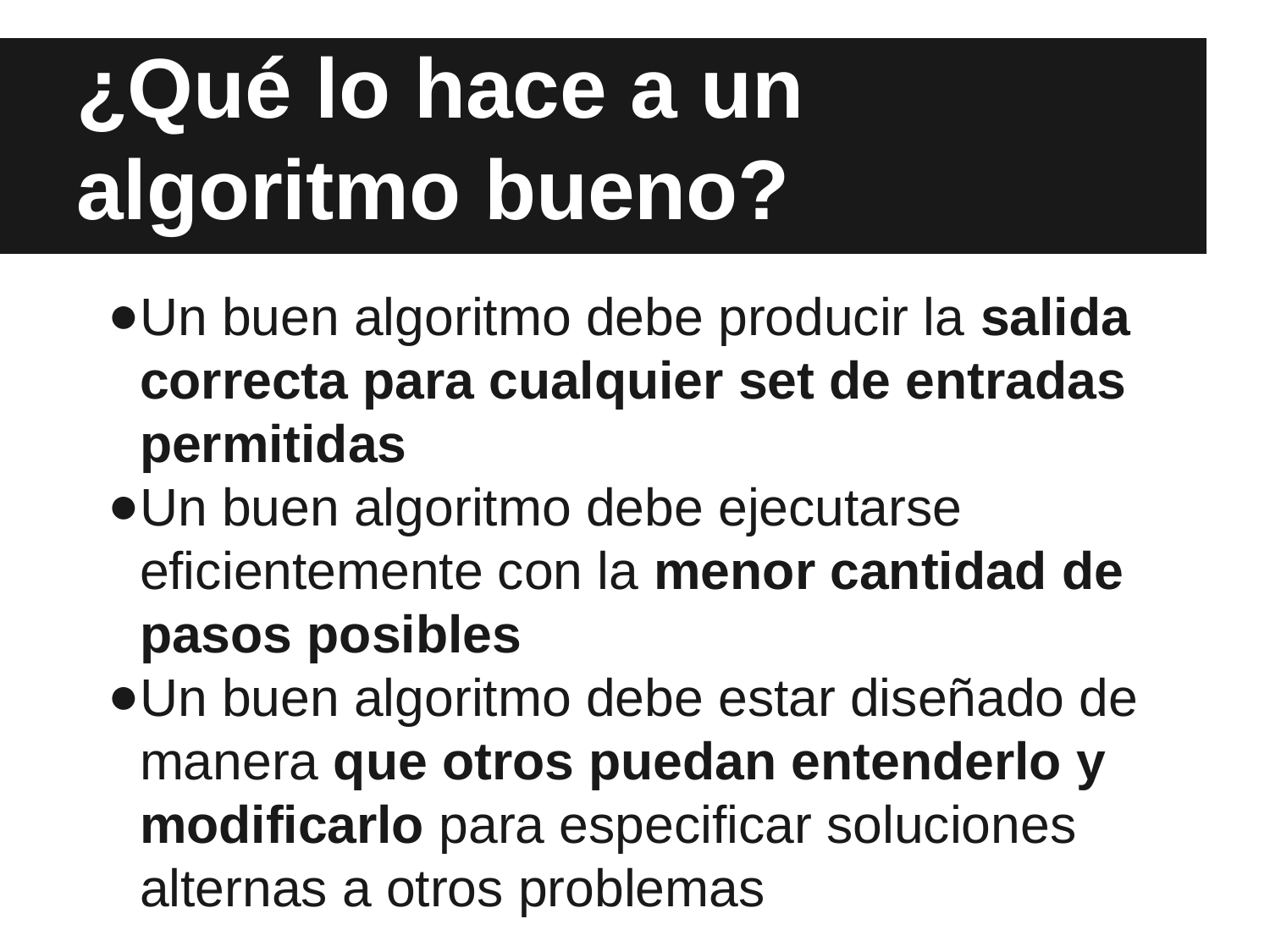

# ¿Qué lo hace a un algoritmo bueno?
Un buen algoritmo debe producir la salida correcta para cualquier set de entradas permitidas
Un buen algoritmo debe ejecutarse eficientemente con la menor cantidad de pasos posibles
Un buen algoritmo debe estar diseñado de manera que otros puedan entenderlo y modificarlo para especificar soluciones alternas a otros problemas